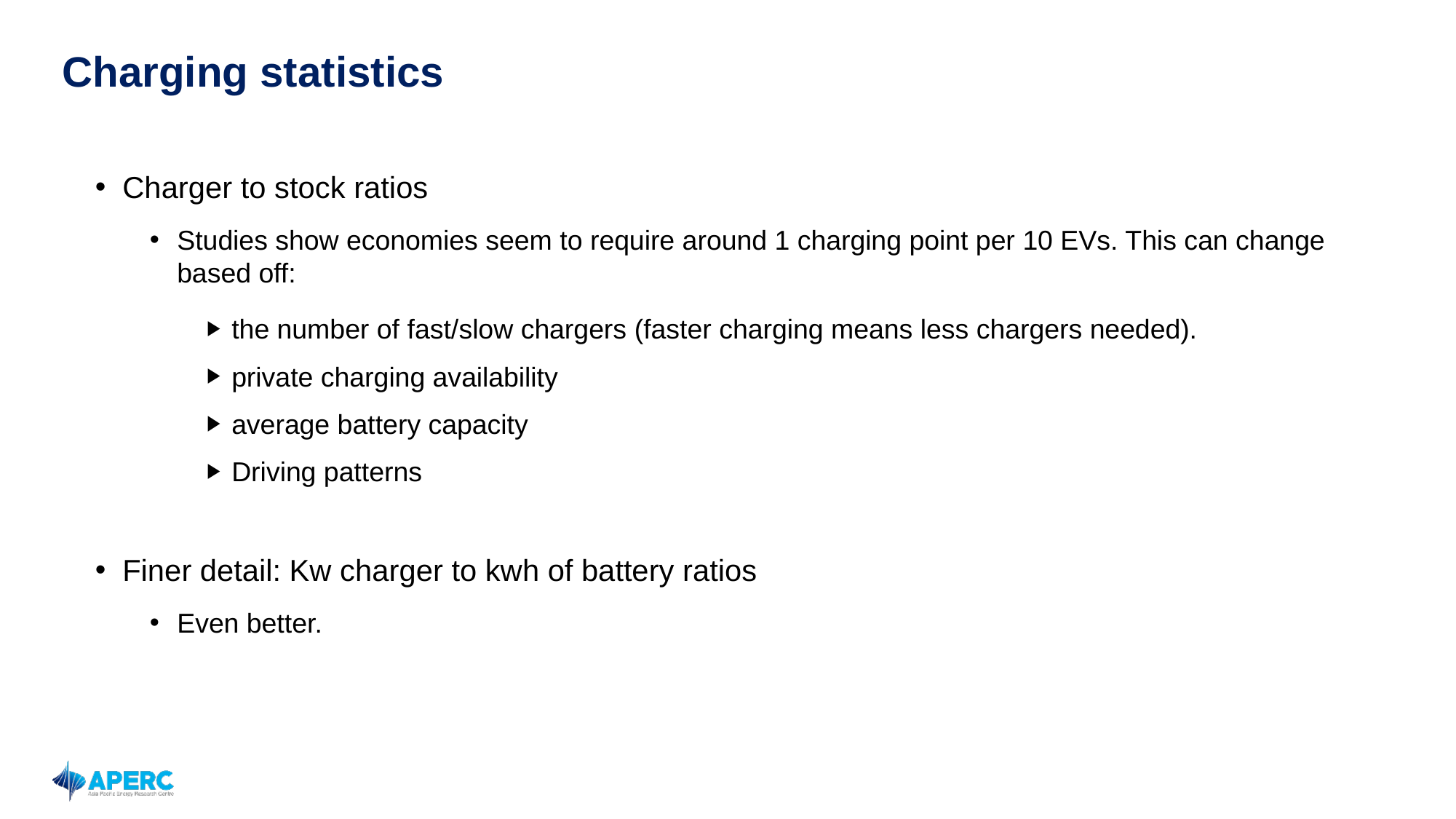

# Charging statistics
Charger to stock ratios
Studies show economies seem to require around 1 charging point per 10 EVs. This can change based off:
the number of fast/slow chargers (faster charging means less chargers needed).
private charging availability
average battery capacity
Driving patterns

Finer detail: Kw charger to kwh of battery ratios
Even better.